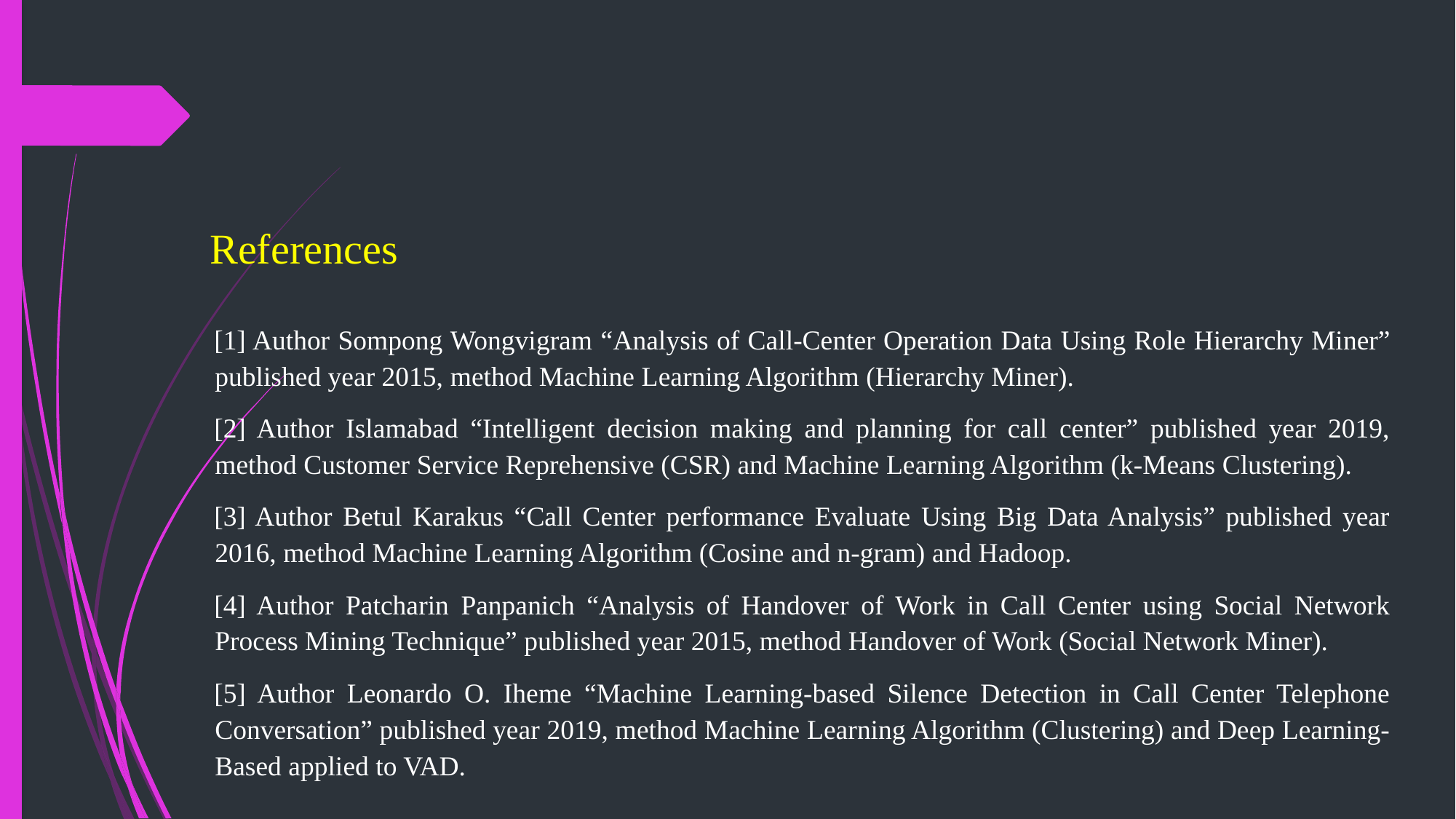

References
[1] Author Sompong Wongvigram “Analysis of Call-Center Operation Data Using Role Hierarchy Miner” published year 2015, method Machine Learning Algorithm (Hierarchy Miner).
[2] Author Islamabad “Intelligent decision making and planning for call center” published year 2019, method Customer Service Reprehensive (CSR) and Machine Learning Algorithm (k-Means Clustering).
[3] Author Betul Karakus “Call Center performance Evaluate Using Big Data Analysis” published year 2016, method Machine Learning Algorithm (Cosine and n-gram) and Hadoop.
[4] Author Patcharin Panpanich “Analysis of Handover of Work in Call Center using Social Network Process Mining Technique” published year 2015, method Handover of Work (Social Network Miner).
[5] Author Leonardo O. Iheme “Machine Learning-based Silence Detection in Call Center Telephone Conversation” published year 2019, method Machine Learning Algorithm (Clustering) and Deep Learning-Based applied to VAD.